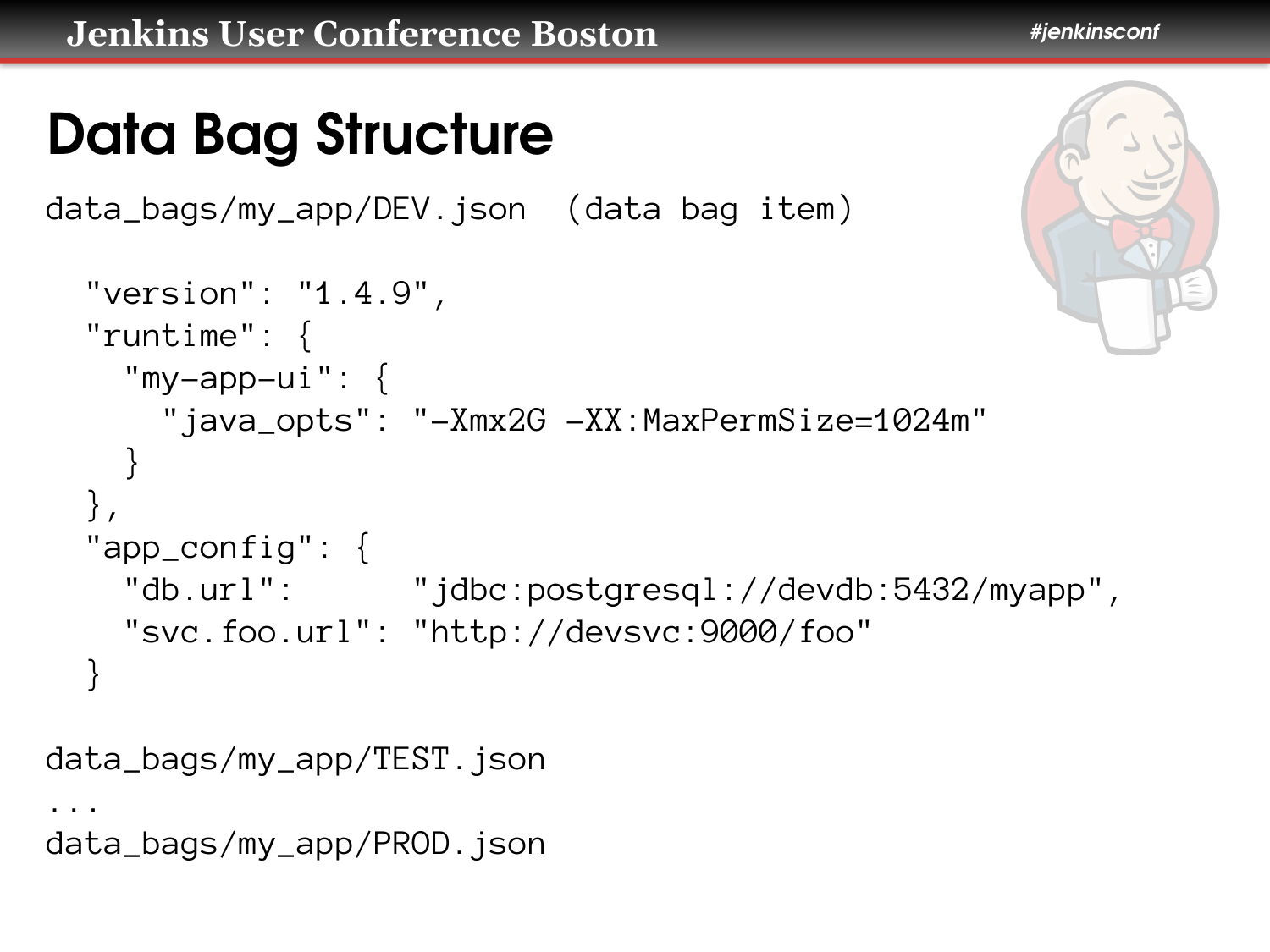

# Data Bag Structure
data_bags/my_app/DEV.json  (data bag item)

  "version": "1.4.9",
  "runtime": {
    "my-app-ui": {
      "java_opts": "-Xmx2G -XX:MaxPermSize=1024m"
    }
  },
  "app_config": {
    "db.url":      "jdbc:postgresql://devdb:5432/myapp",
    "svc.foo.url": "http://devsvc:9000/foo"
  }

data_bags/my_app/TEST.json
...
data_bags/my_app/PROD.json